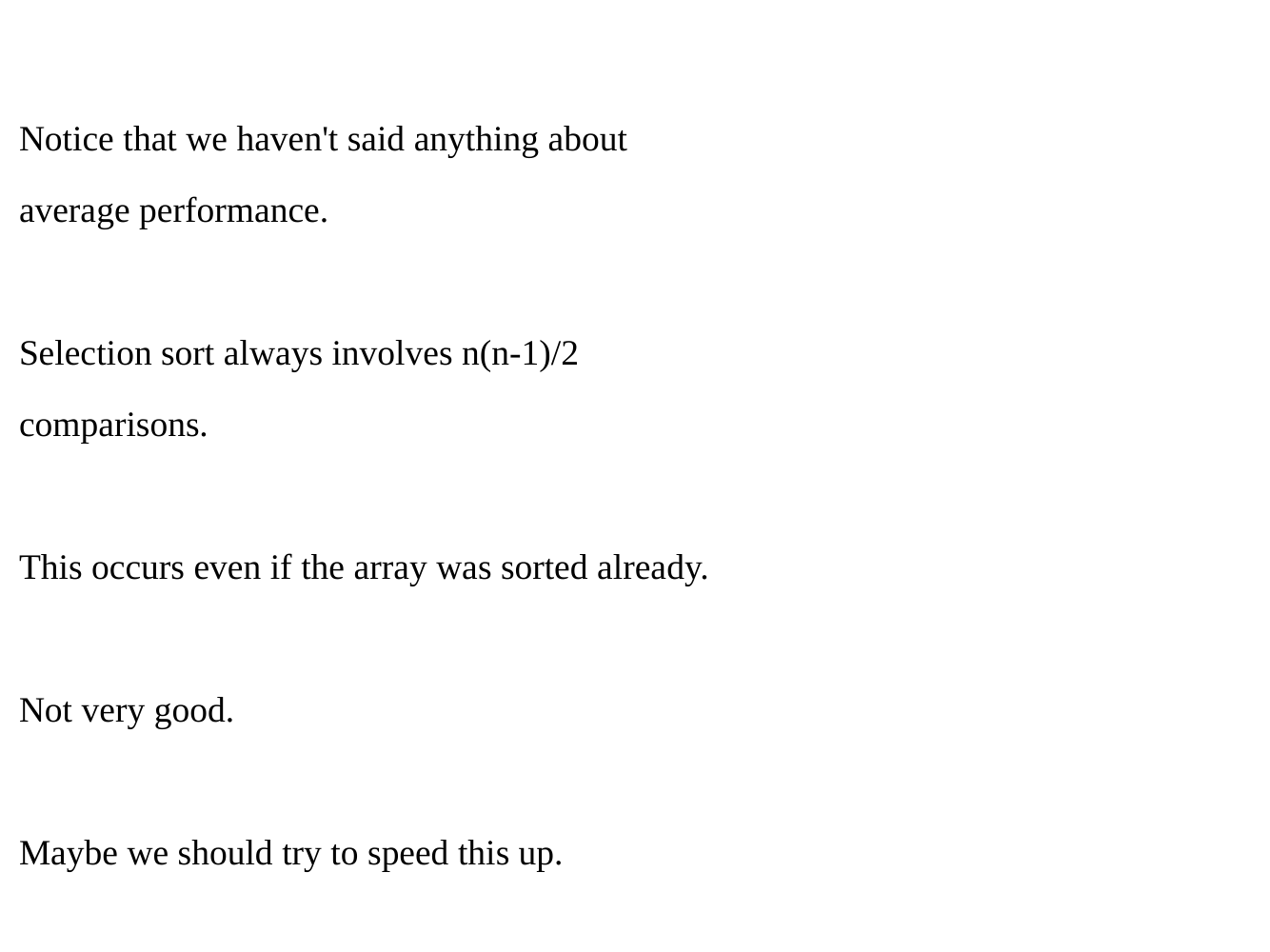

Notice that we haven't said anything about
average performance.

Selection sort always involves n(n-1)/2
comparisons.

This occurs even if the array was sorted already.

Not very good.

Maybe we should try to speed this up.